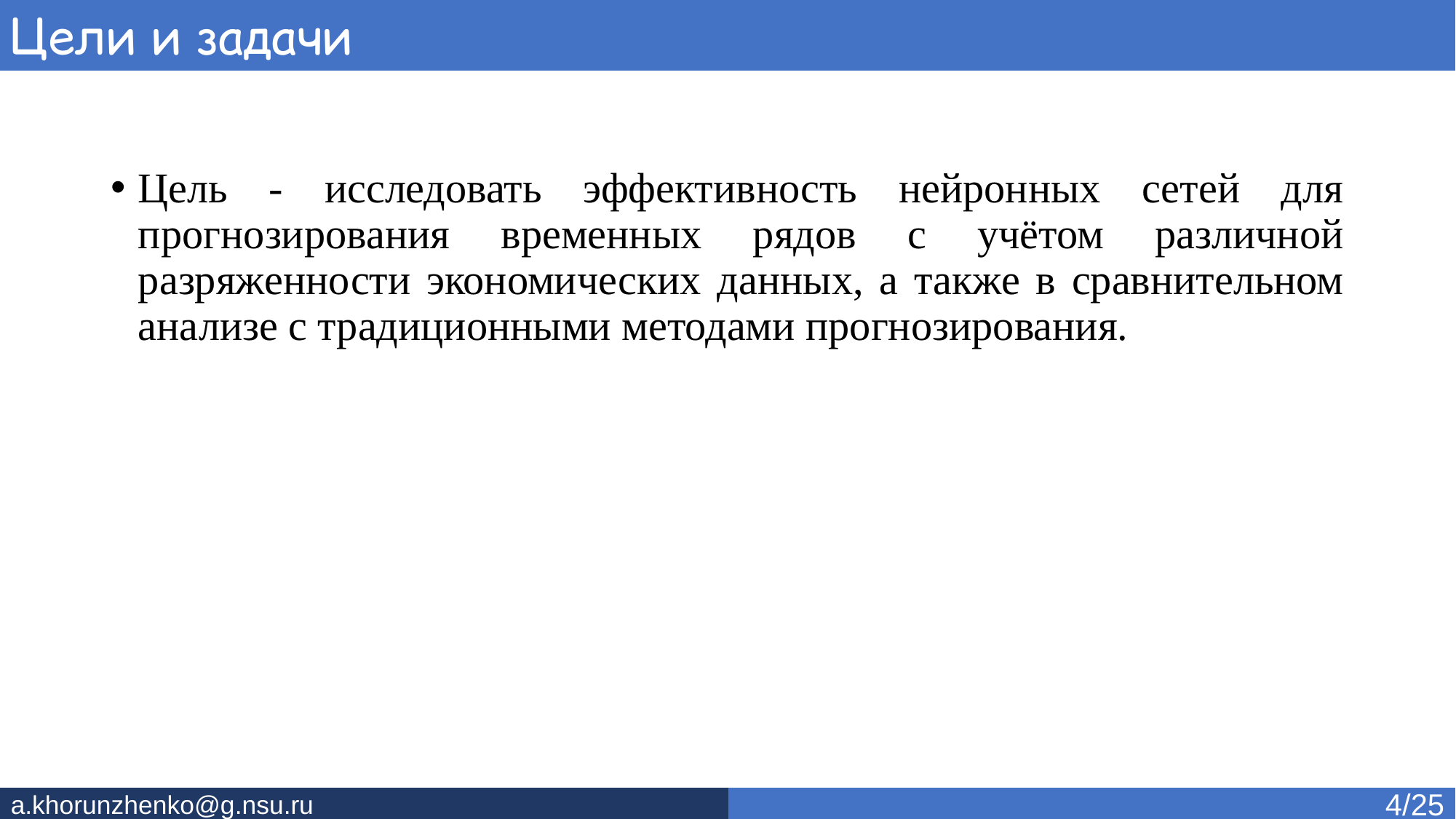

Цели и задачи
Цель - исследовать эффективность нейронных сетей для прогнозирования временных рядов с учётом различной разряженности экономических данных, а также в сравнительном анализе с традиционными методами прогнозирования.
a.khorunzhenko@g.nsu.ru
4/25